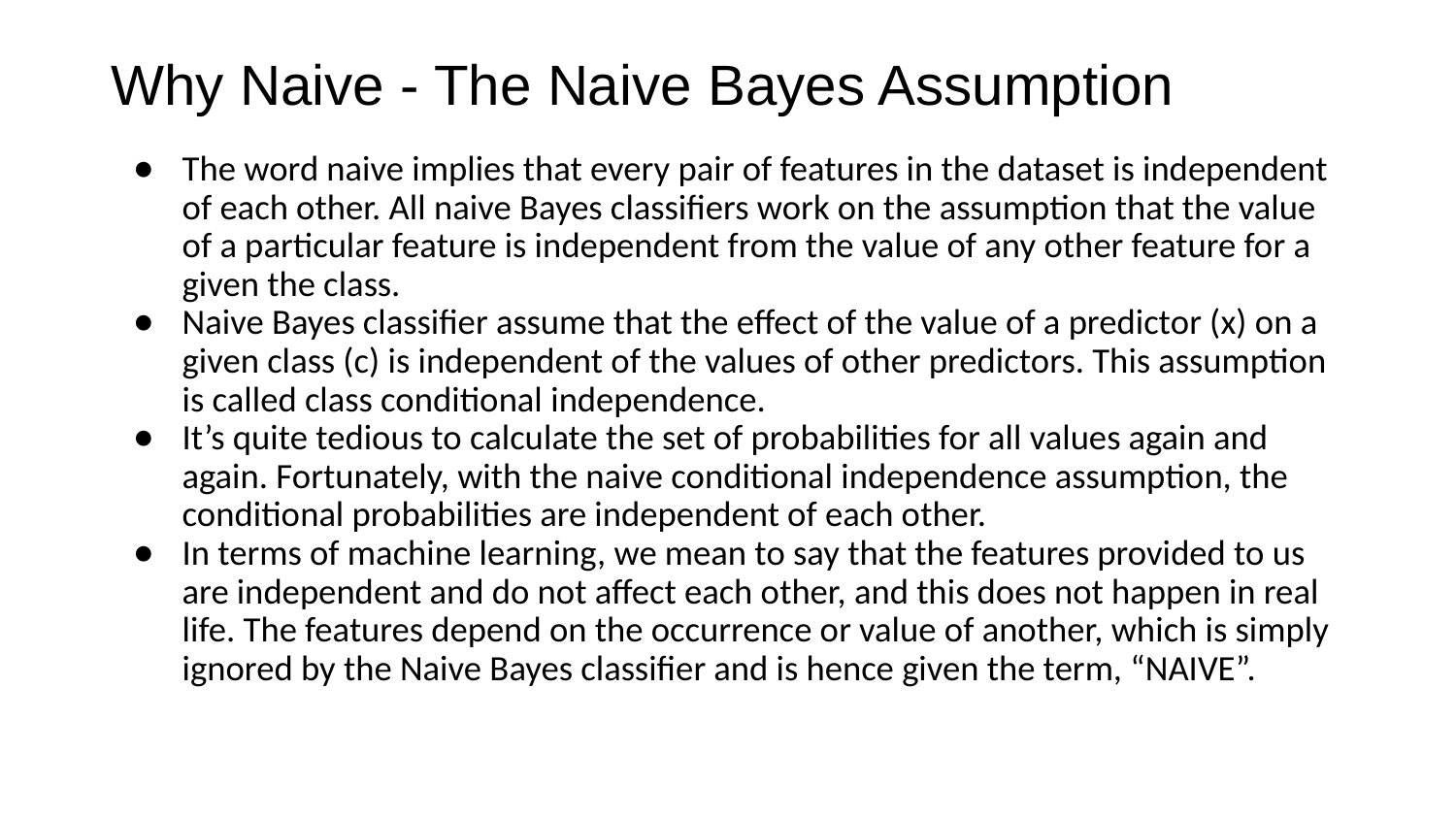

# Why Naive - The Naive Bayes Assumption
The word naive implies that every pair of features in the dataset is independent of each other. All naive Bayes classifiers work on the assumption that the value of a particular feature is independent from the value of any other feature for a given the class.
Naive Bayes classifier assume that the effect of the value of a predictor (x) on a given class (c) is independent of the values of other predictors. This assumption is called class conditional independence.
It’s quite tedious to calculate the set of probabilities for all values again and again. Fortunately, with the naive conditional independence assumption, the conditional probabilities are independent of each other.
In terms of machine learning, we mean to say that the features provided to us are independent and do not affect each other, and this does not happen in real life. The features depend on the occurrence or value of another, which is simply ignored by the Naive Bayes classifier and is hence given the term, “NAIVE”.